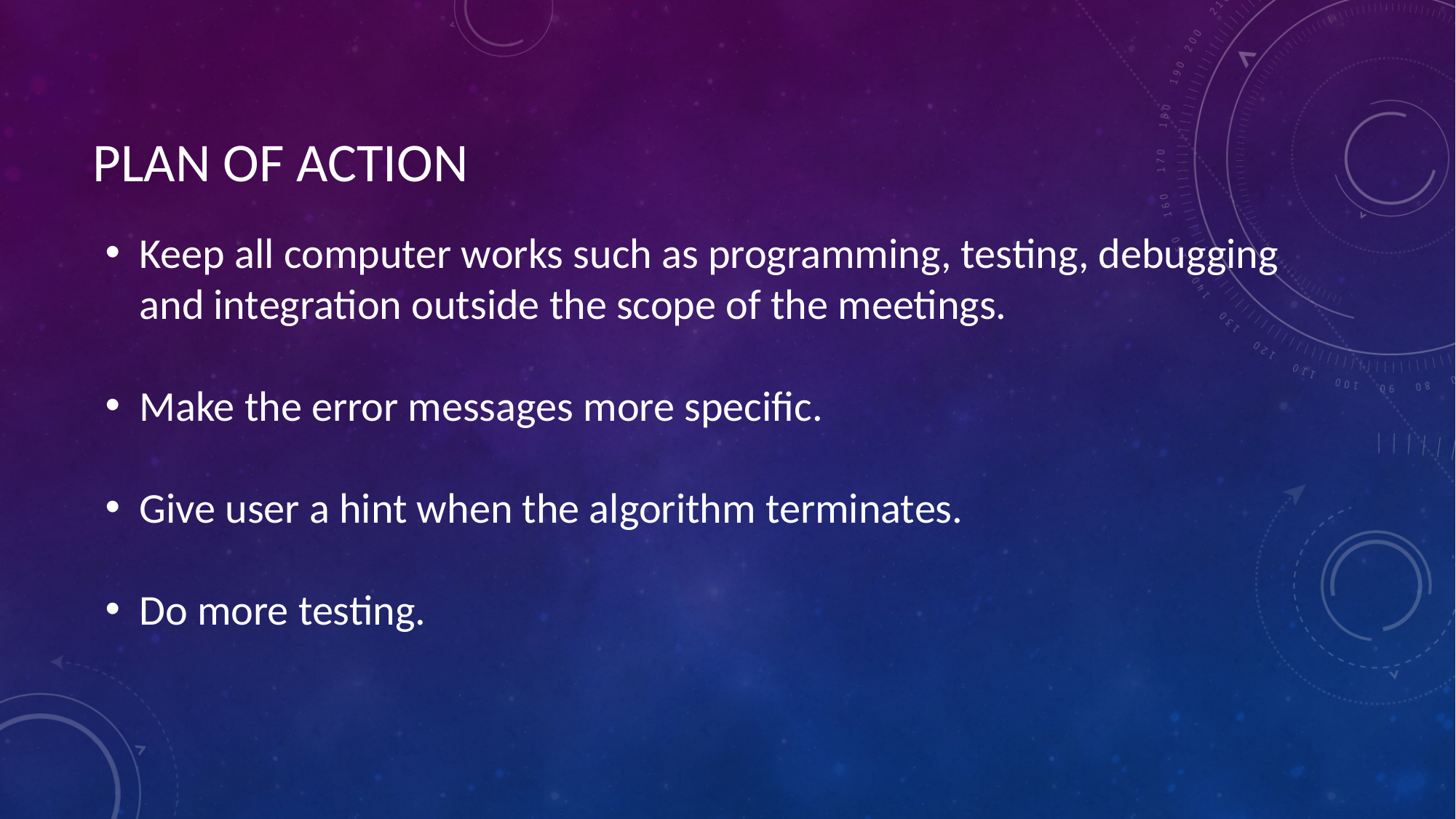

# Plan of action
Keep all computer works such as programming, testing, debugging and integration outside the scope of the meetings.

Make the error messages more specific.

Give user a hint when the algorithm terminates.

Do more testing.